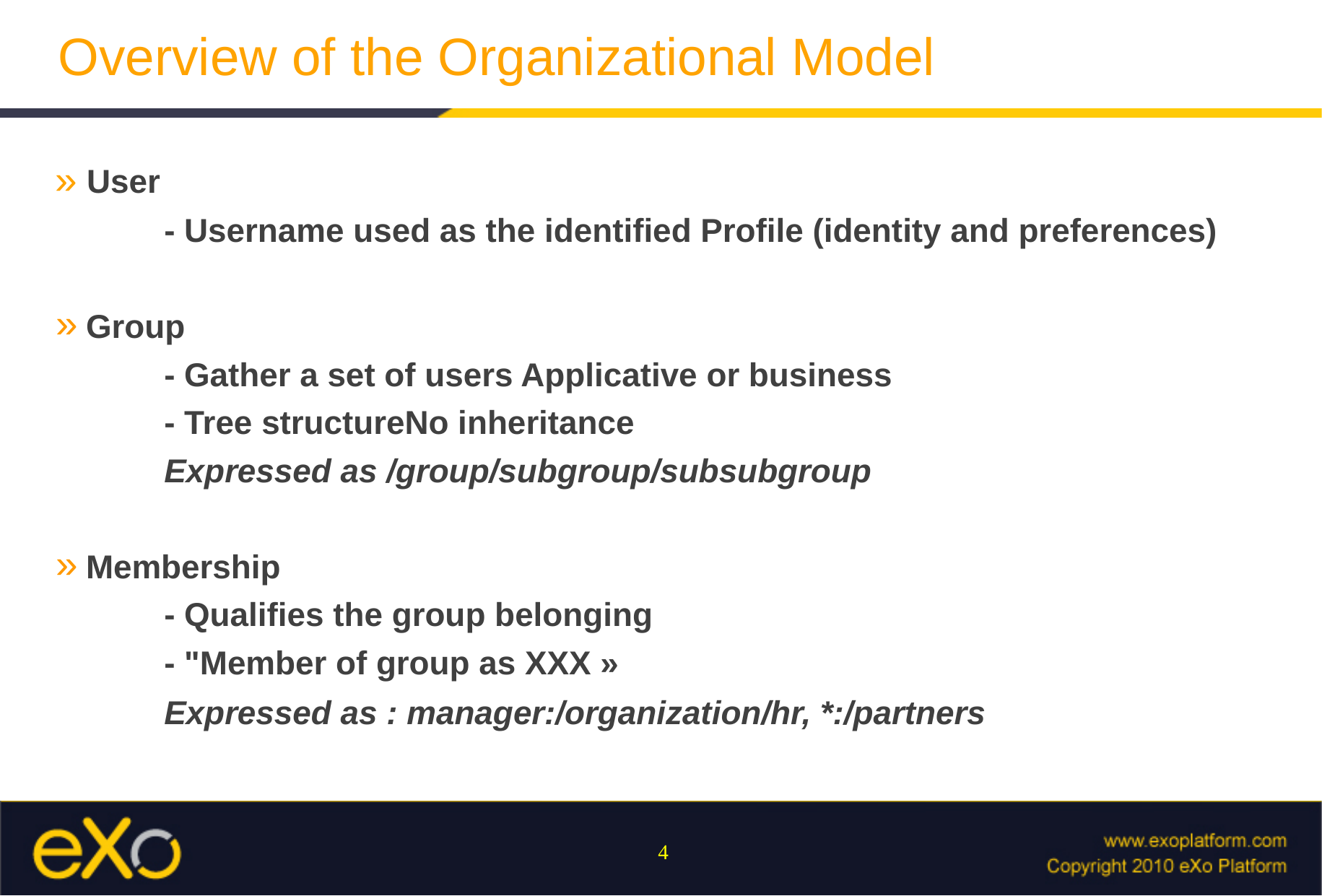

# Overview of the Organizational Model
User
	- Username used as the identified Profile (identity and preferences)

Group
	- Gather a set of users Applicative or business
	- Tree structureNo inheritance
	Expressed as /group/subgroup/subsubgroup

Membership
	- Qualifies the group belonging
	- "Member of group as XXX »
	Expressed as : manager:/organization/hr, *:/partners